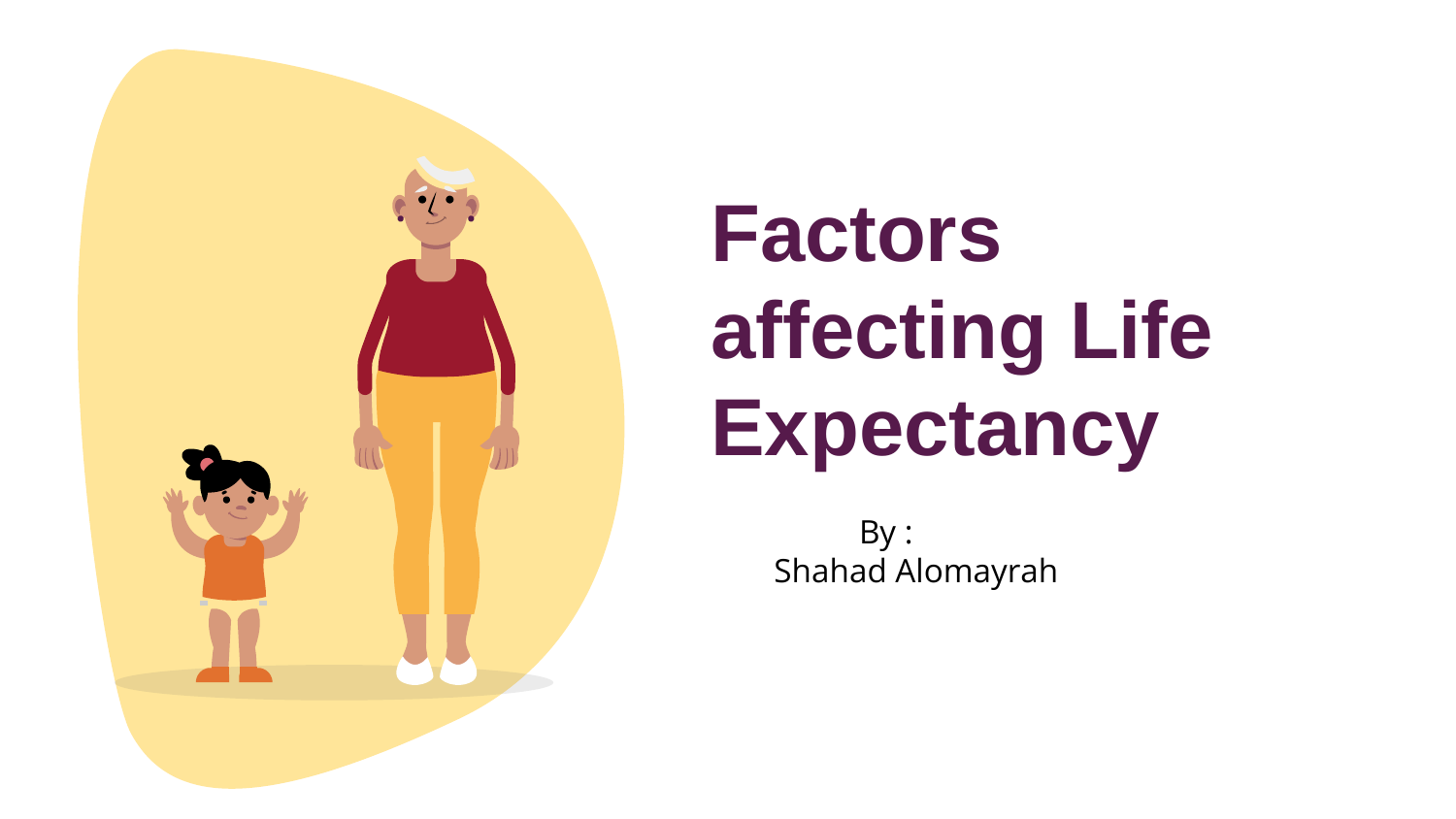

# Factors affecting Life Expectancy
          By :
Shahad Alomayrah